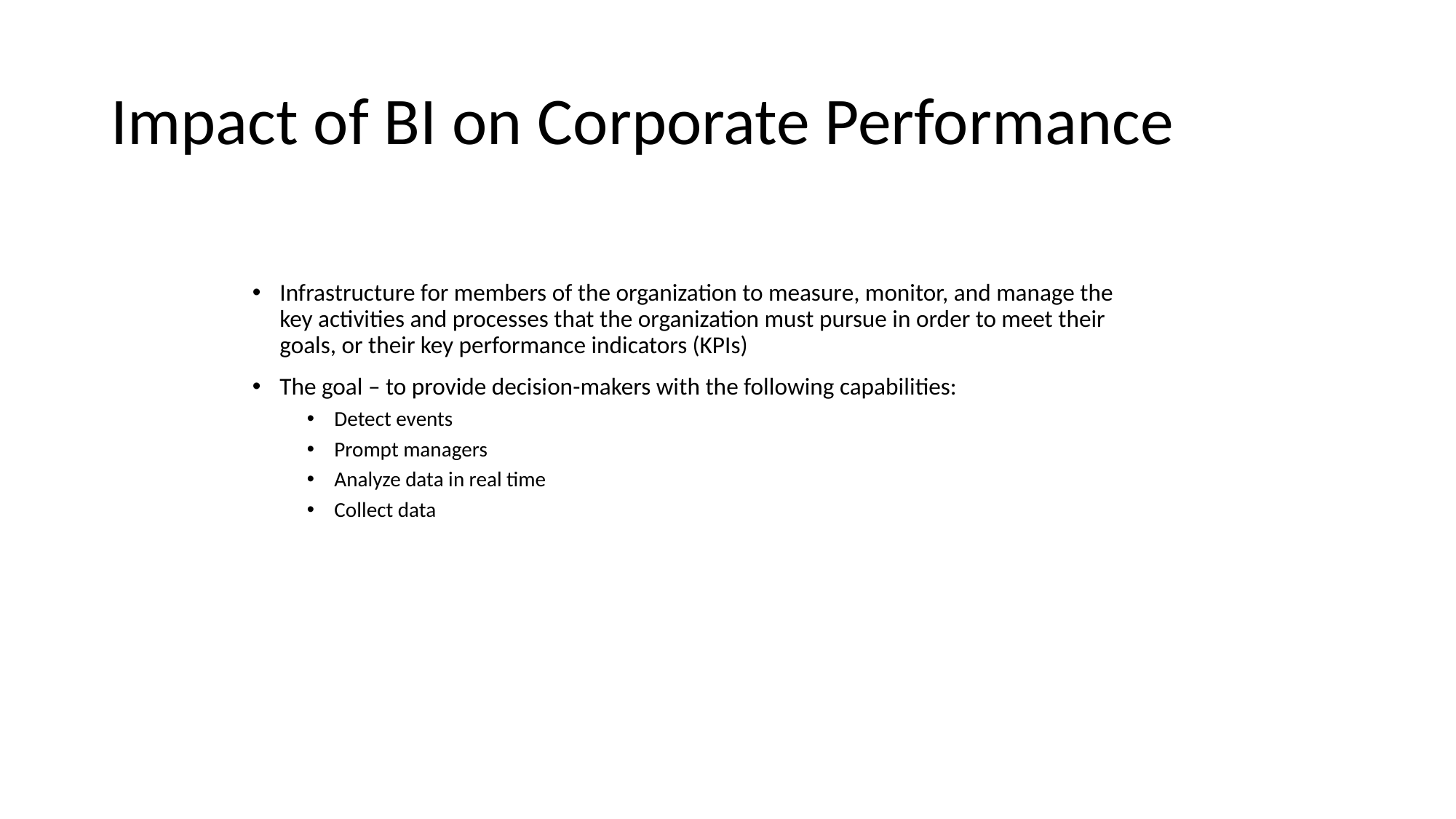

# Impact of BI on Corporate Performance
Infrastructure for members of the organization to measure, monitor, and manage the key activities and processes that the organization must pursue in order to meet their goals, or their key performance indicators (KPIs)
The goal – to provide decision-makers with the following capabilities:
Detect events
Prompt managers
Analyze data in real time
Collect data